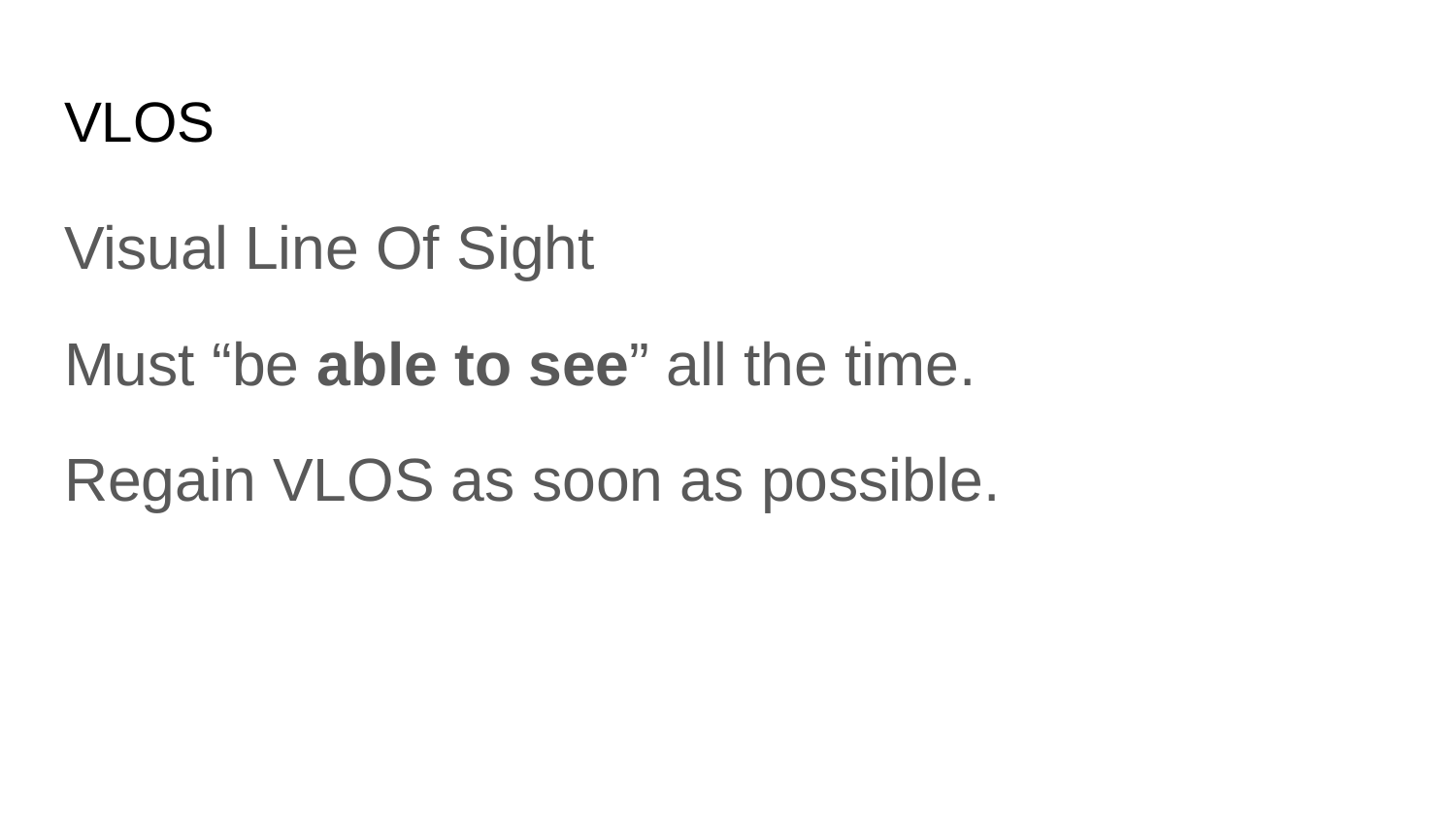

# VLOS
Visual Line Of Sight
Must “be able to see” all the time.
Regain VLOS as soon as possible.